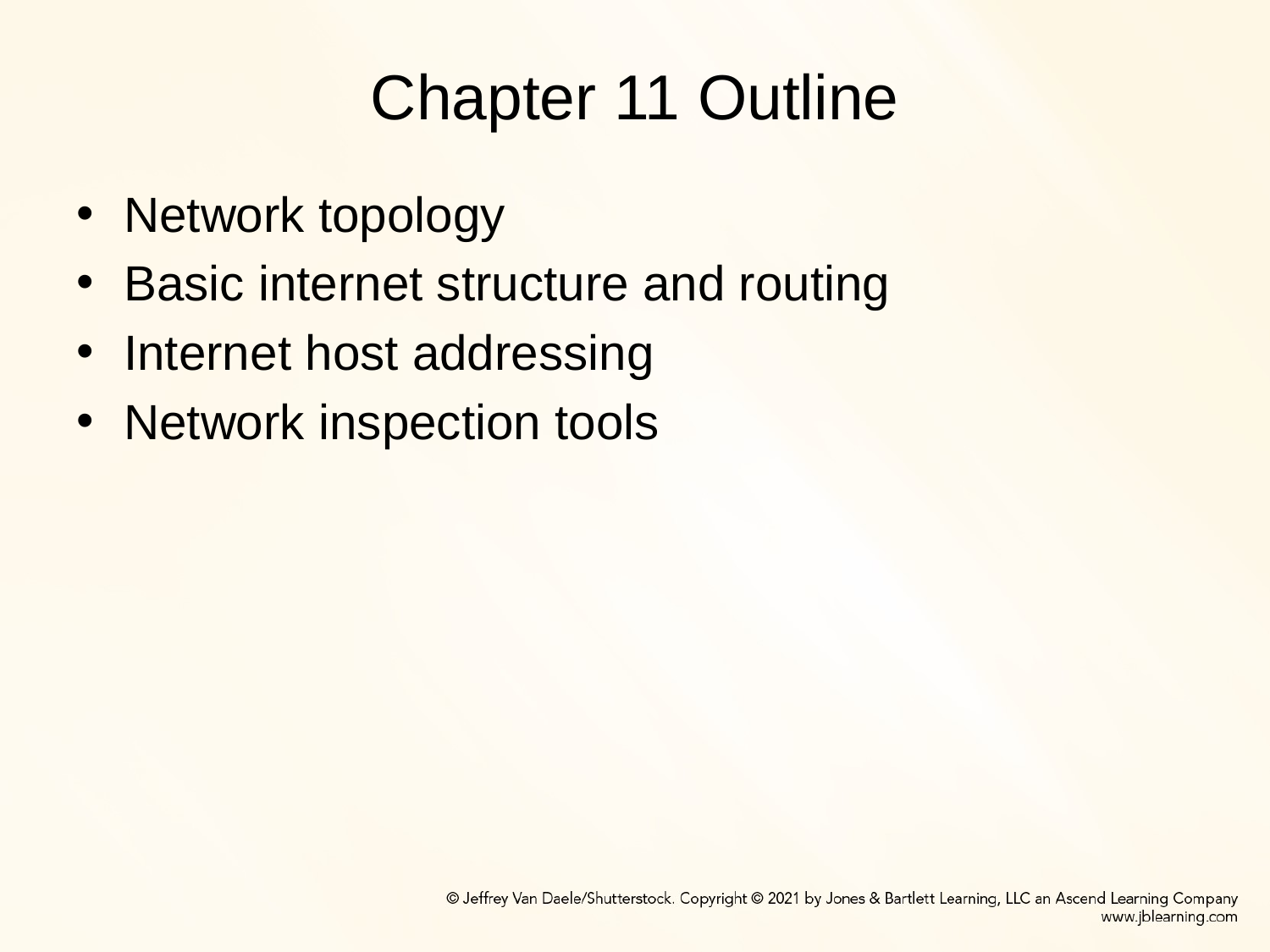

# Chapter 11 Outline
Network topology
Basic internet structure and routing
Internet host addressing
Network inspection tools